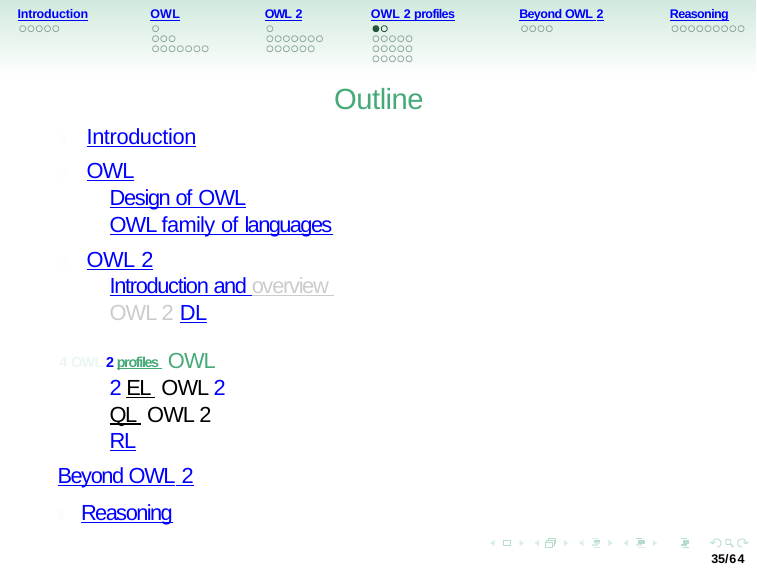

Introduction
OWL
OWL 2
OWL 2 profiles
Beyond OWL 2
Reasoning

Outline
Introduction
OWL
Design of OWL
OWL family of languages
OWL 2
Introduction and overview  OWL 2 DL

4 OWL 2 profiles  OWL 2 EL  OWL 2 QL  OWL 2 RL
Beyond OWL 2
6   Reasoning

5

35/64